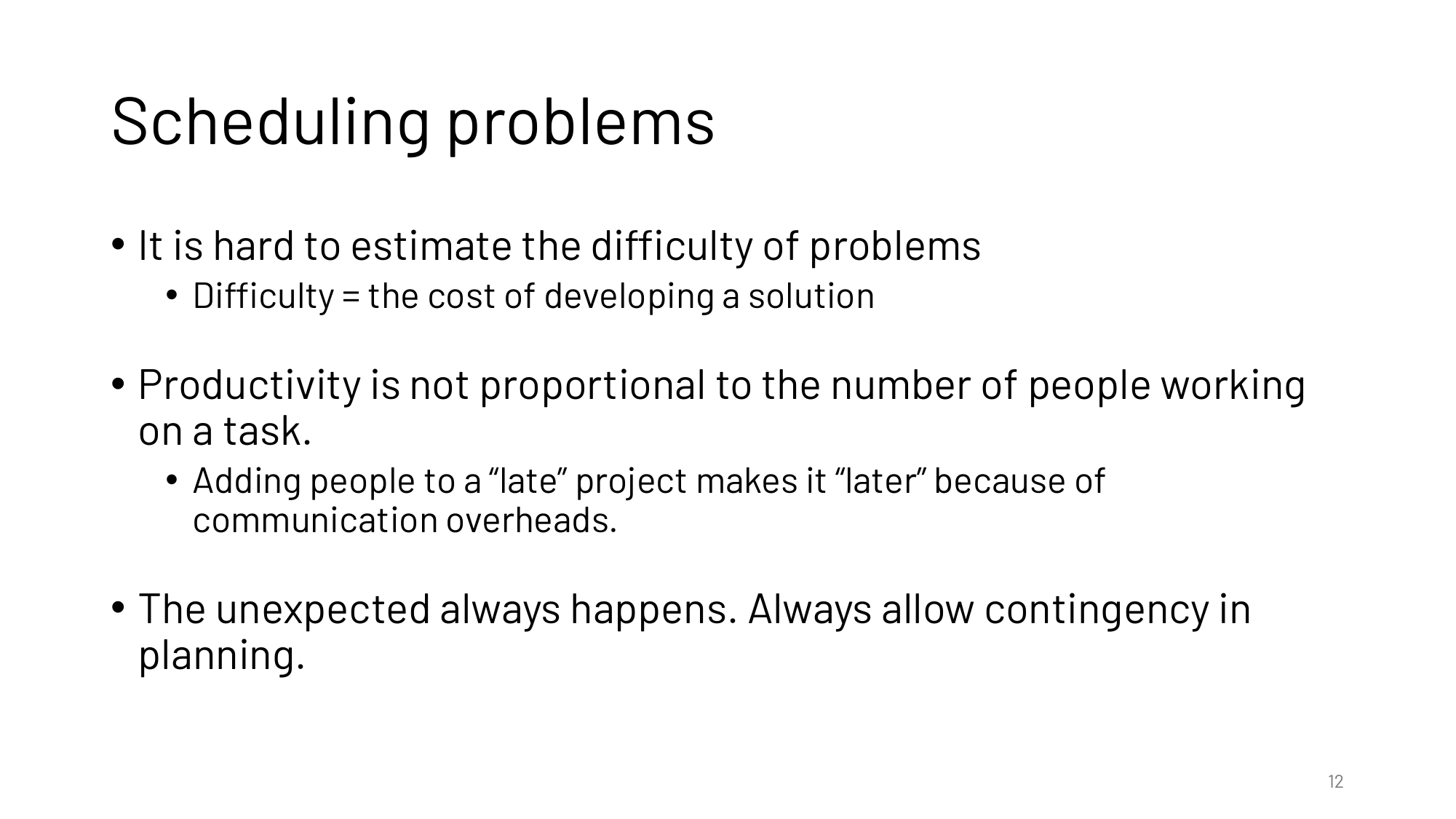

# Scheduling problems
It is hard to estimate the difficulty of problems
Difficulty = the cost of developing a solution

Productivity is not proportional to the number of people working on a task.
Adding people to a “late” project makes it “later” because of communication overheads.

The unexpected always happens. Always allow contingency in planning.
12